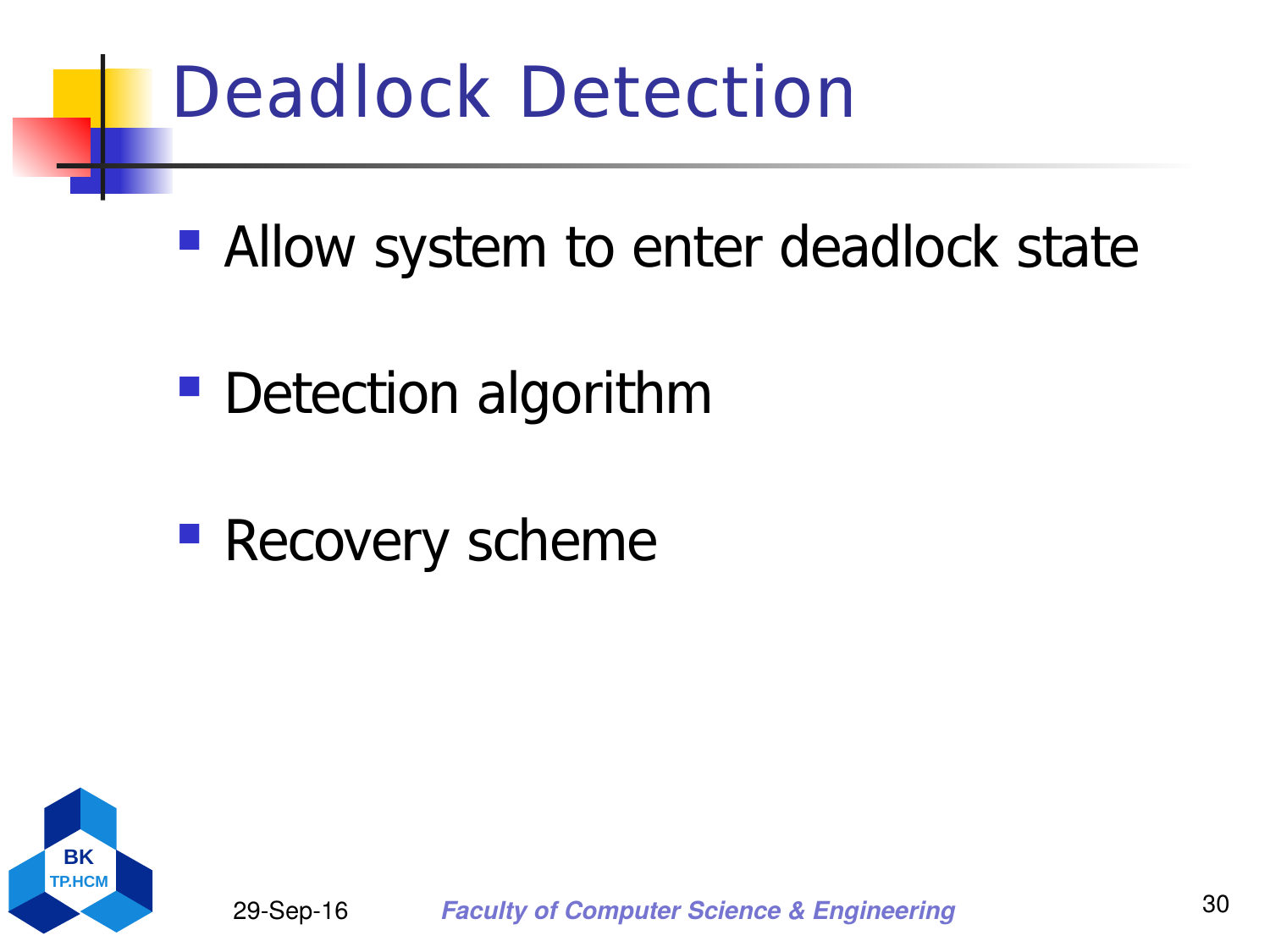

# Deadlock Detection
Allow system to enter deadlock state
Detection algorithm
Recovery scheme
30
29-Sep-16
Faculty of Computer Science & Engineering